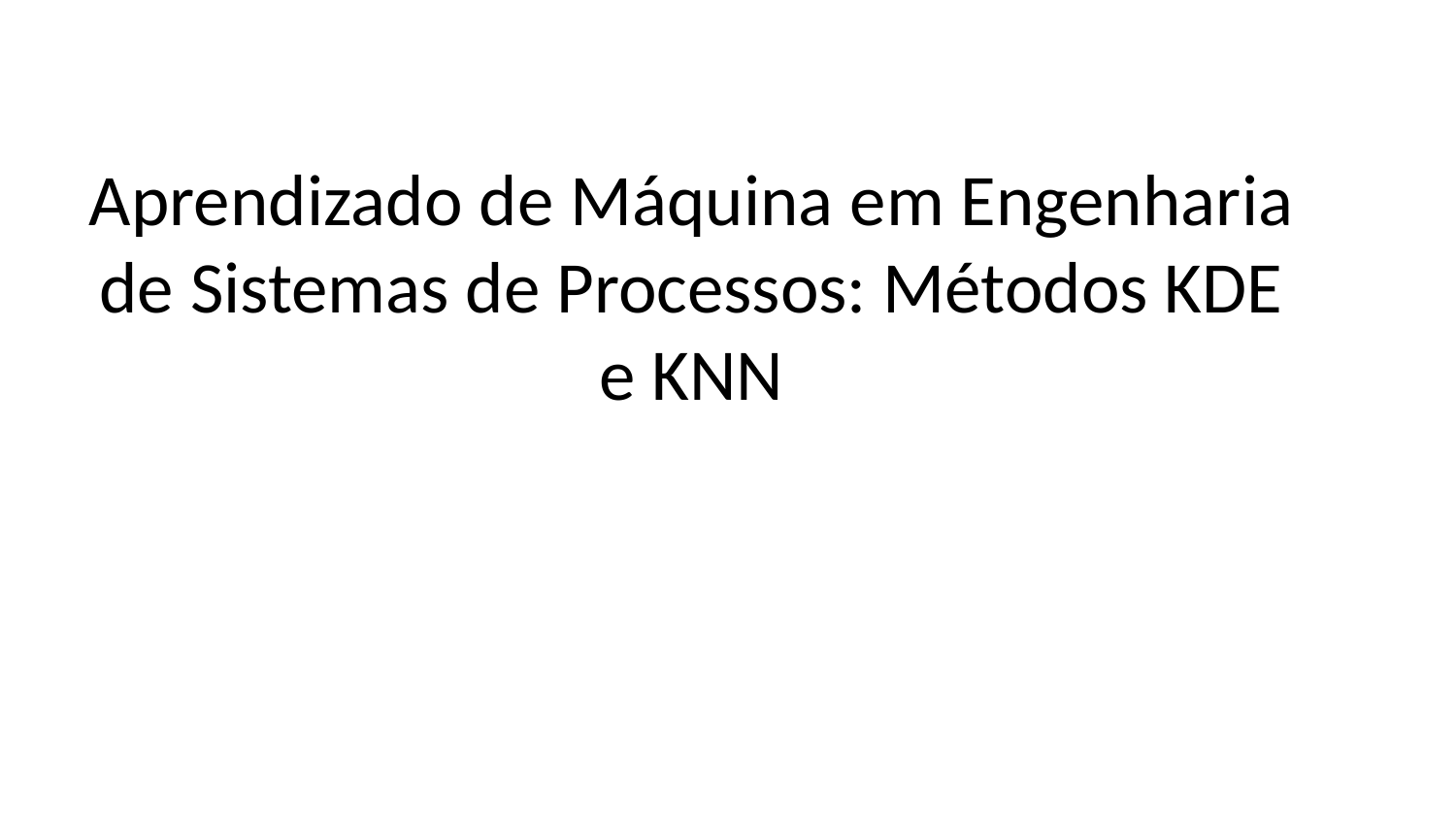

Aprendizado de Máquina em Engenharia de Sistemas de Processos: Métodos KDE e KNN